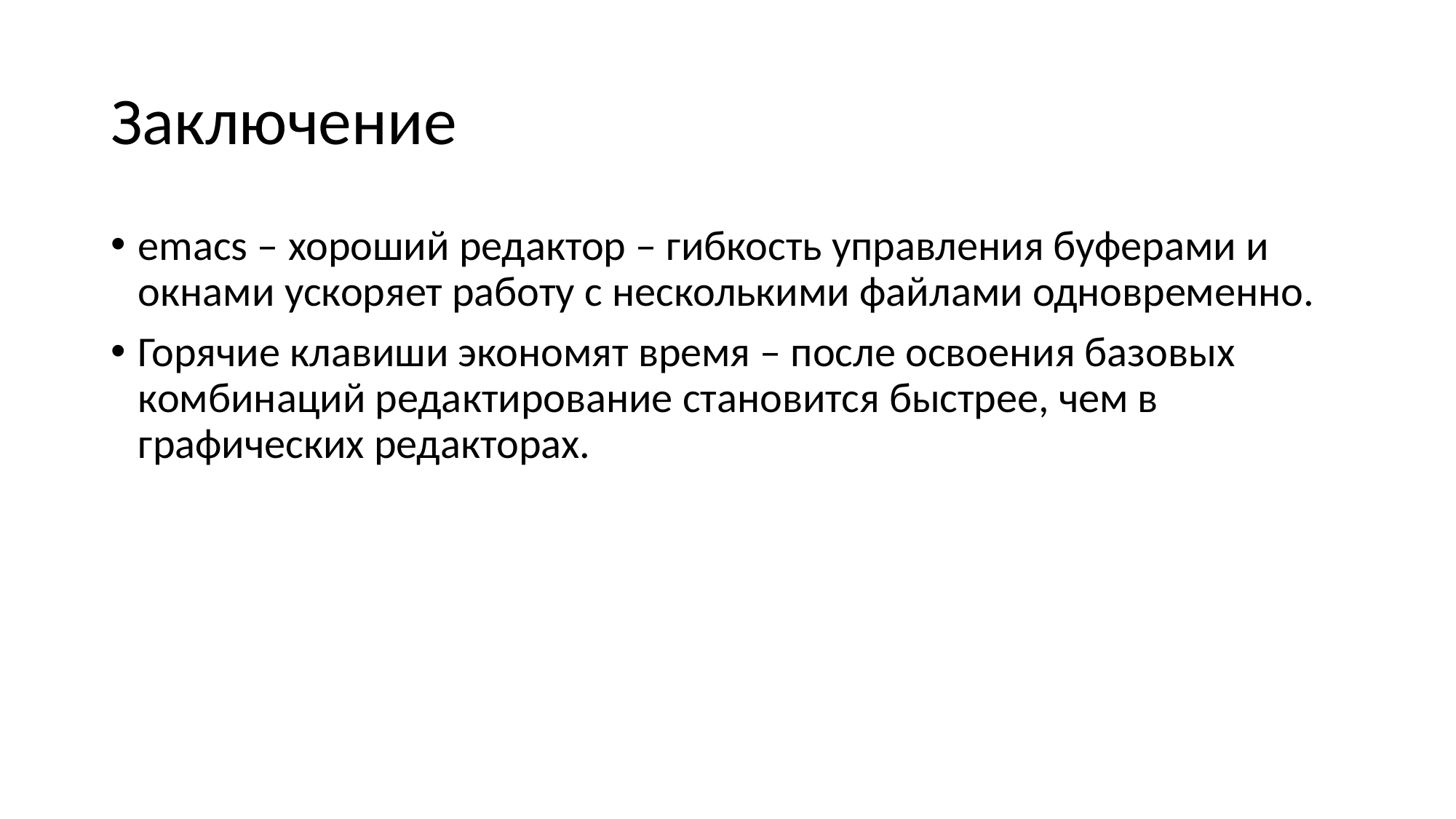

# Заключение
emacs – хороший редактор – гибкость управления буферами и окнами ускоряет работу с несколькими файлами одновременно.
Горячие клавиши экономят время – после освоения базовых комбинаций редактирование становится быстрее, чем в графических редакторах.